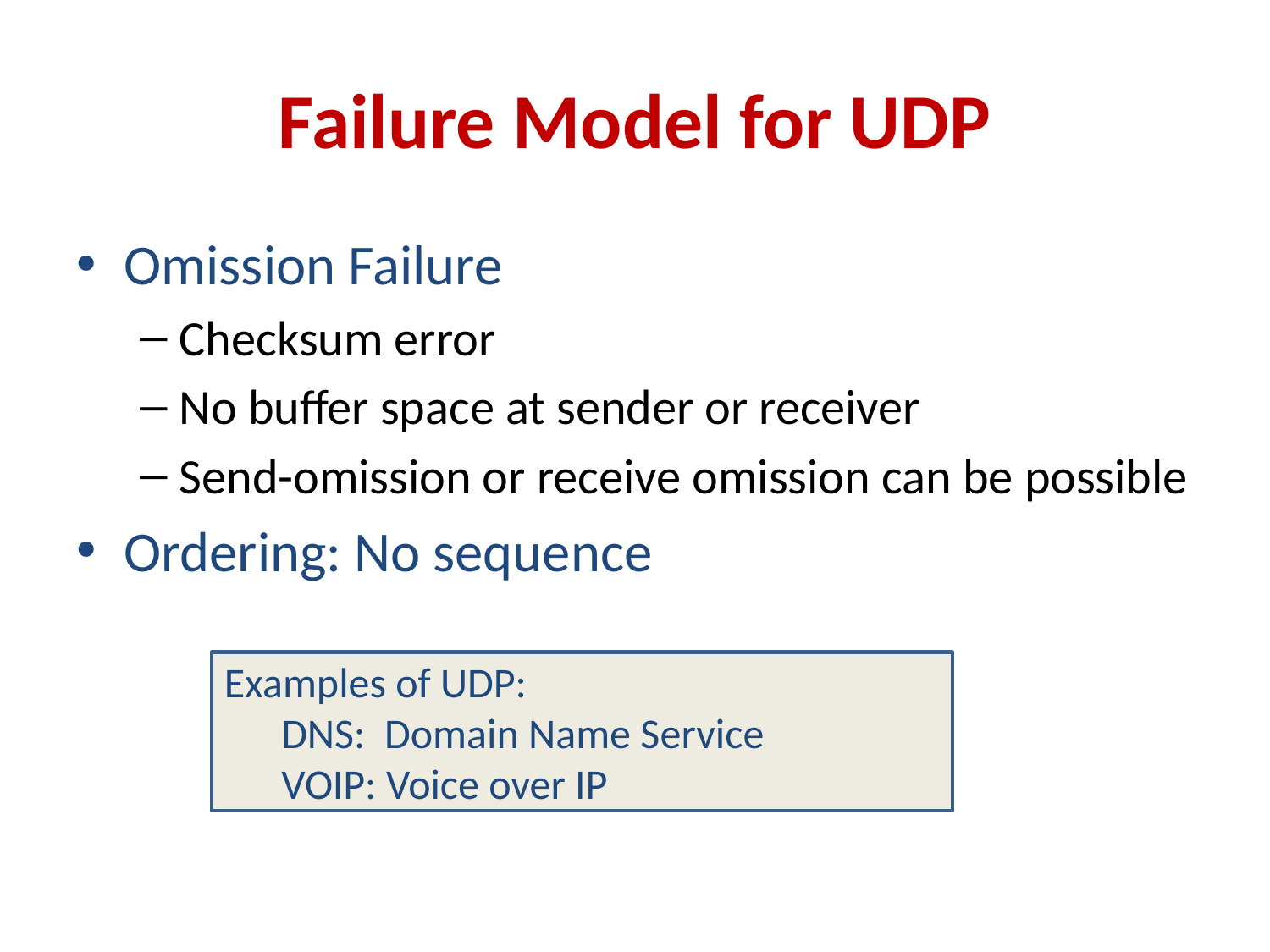

# Failure Model for UDP
Omission Failure
Checksum error
No buffer space at sender or receiver
Send-omission or receive omission can be possible
Ordering: No sequence

Examples of UDP:
      DNS:  Domain Name Service
      VOIP: Voice over IP